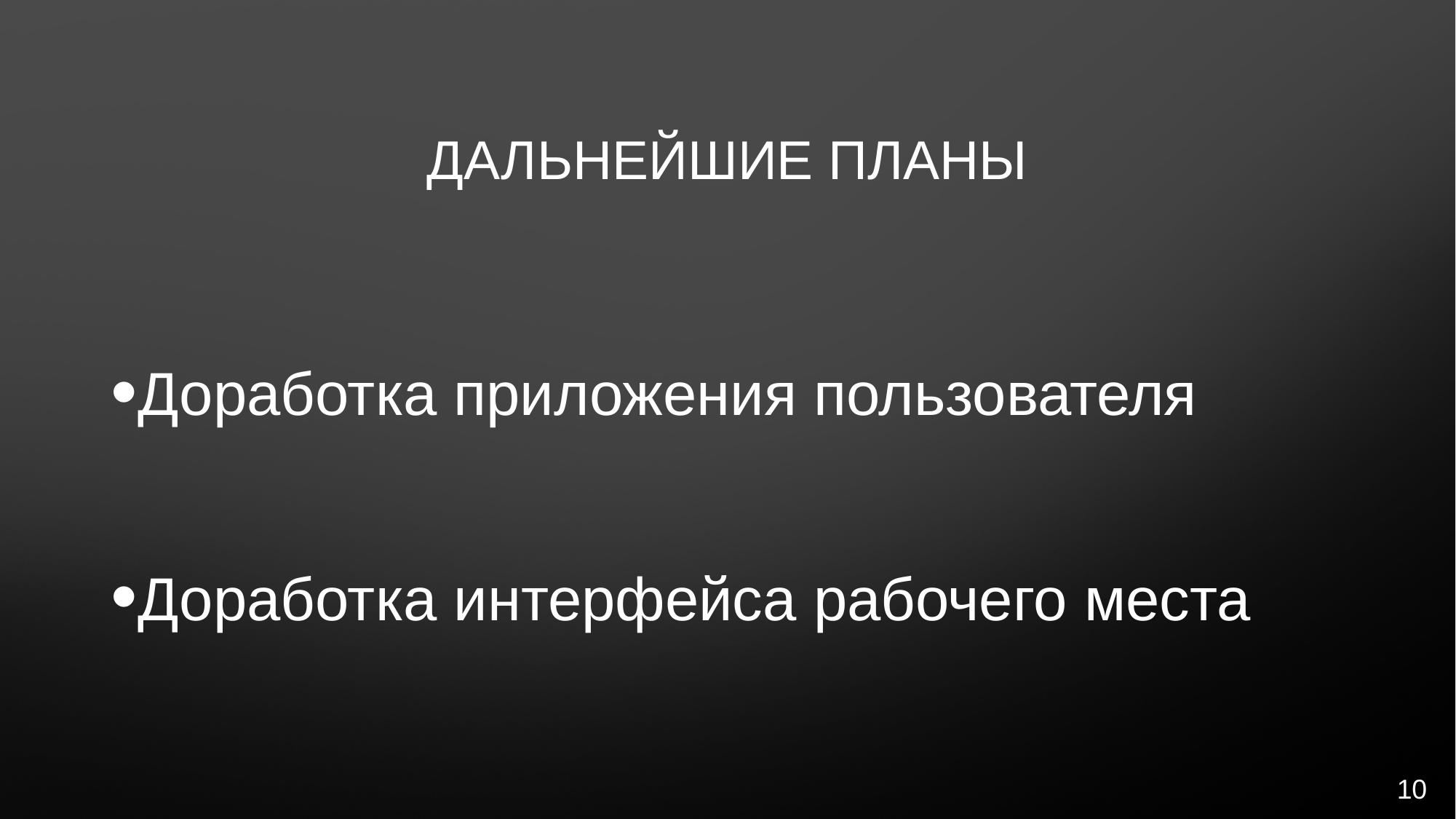

# Дальнейшие планы
Доработка приложения пользователя

Доработка интерфейса рабочего места

10